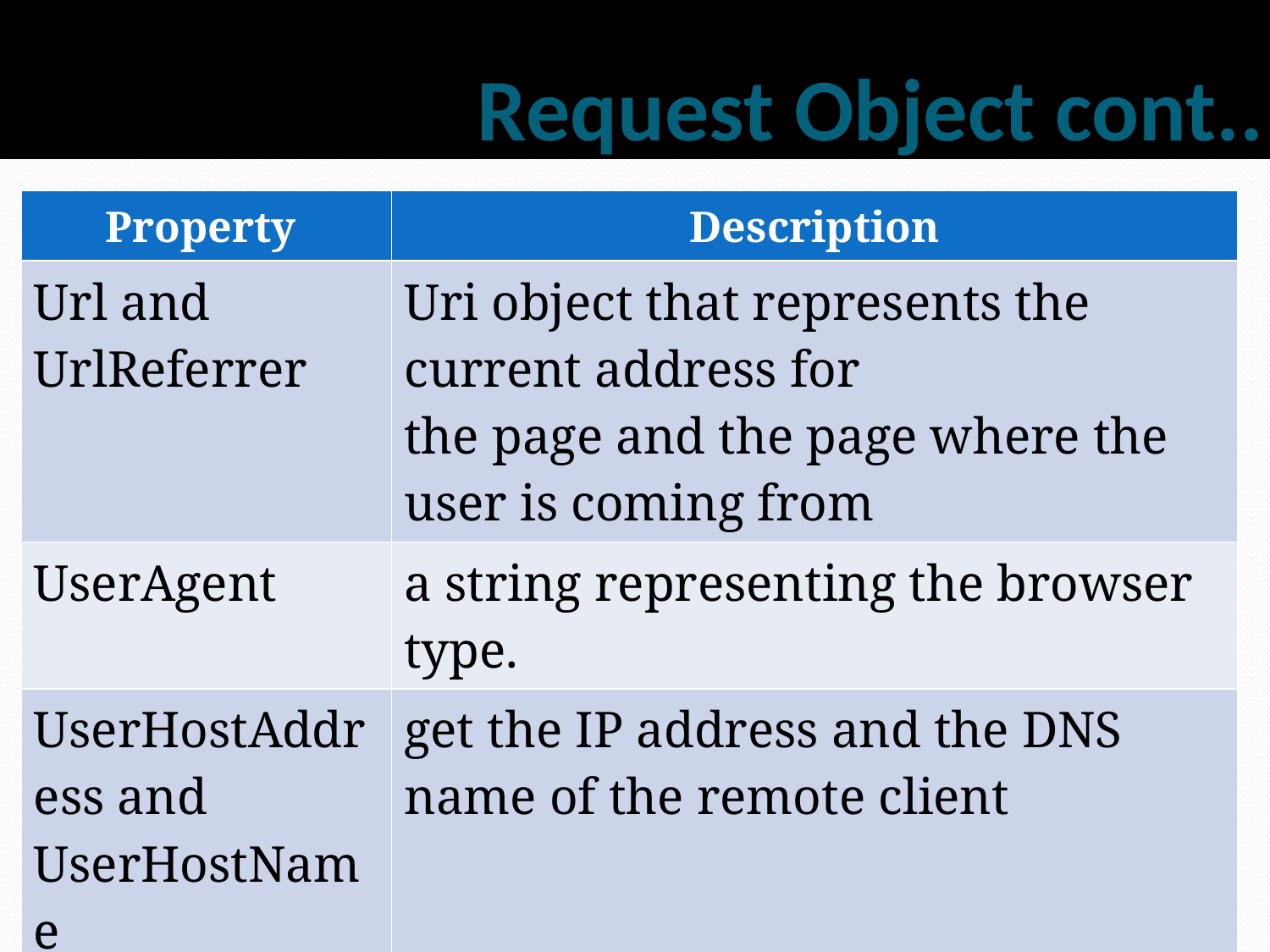

# Request Object cont..
| Property | Description |
| --- | --- |
| Url and UrlReferrer | Uri object that represents the current address for the page and the page where the user is coming from |
| UserAgent | a string representing the browser type. |
| UserHostAddress and UserHostName | get the IP address and the DNS name of the remote client |
| UserLanguages | provides a sorted string array that lists the client’s language preferences. |
32